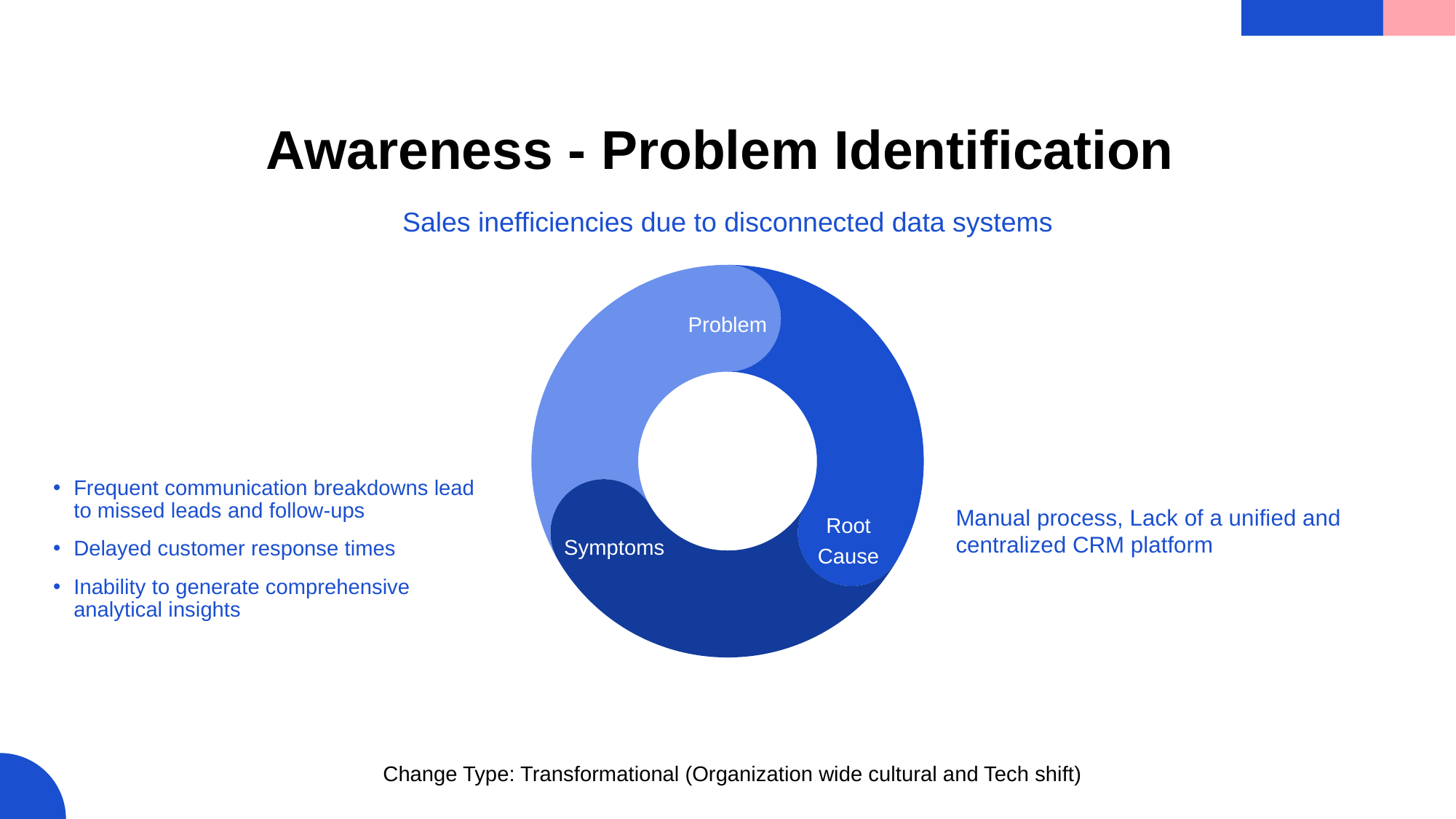

# Awareness - Problem Identification
Sales inefficiencies due to disconnected data systems
Problem
Frequent communication breakdowns lead to missed leads and follow-ups
Delayed customer response times
Inability to generate comprehensive analytical insights
Root Cause
Symptoms
Manual process, Lack of a unified and centralized CRM platform
Change Type: Transformational (Organization wide cultural and Tech shift)